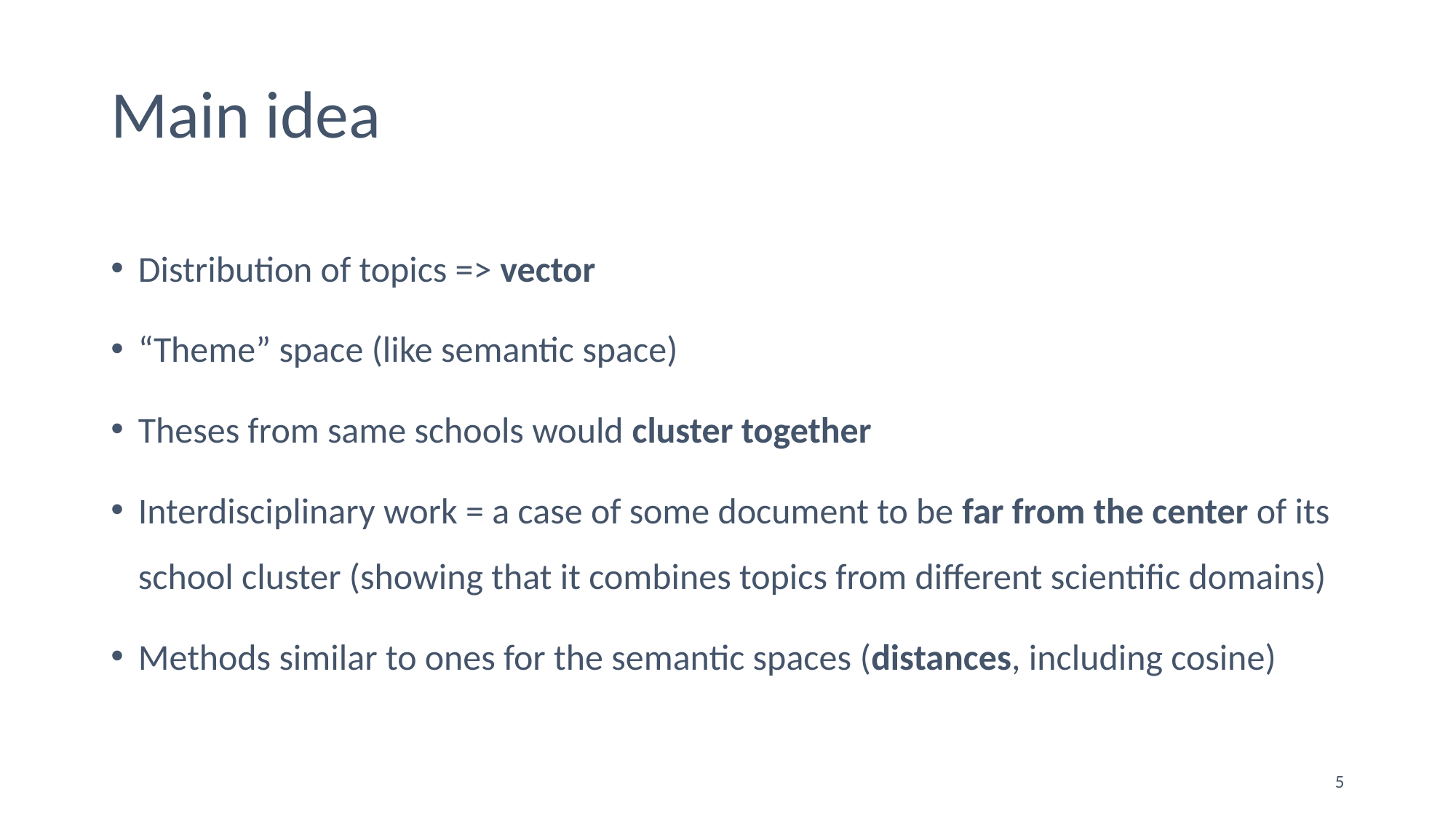

# Main idea
Distribution of topics => vector
“Theme” space (like semantic space)
Theses from same schools would cluster together
Interdisciplinary work = a case of some document to be far from the center of its school cluster (showing that it combines topics from different scientific domains)
Methods similar to ones for the semantic spaces (distances, including cosine)
5